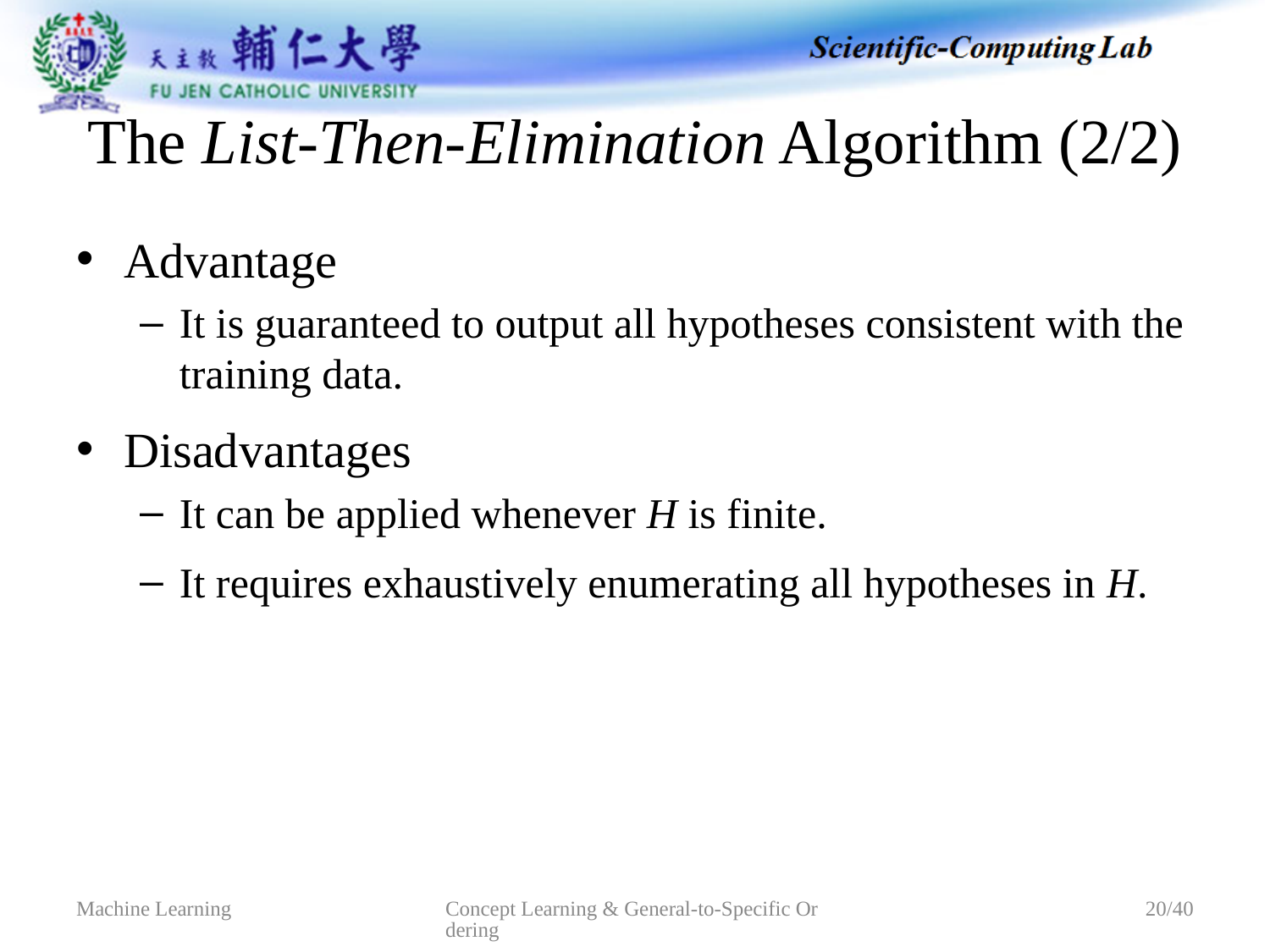

# The List-Then-Elimination Algorithm (2/2)
Advantage
It is guaranteed to output all hypotheses consistent with the training data.
Disadvantages
It can be applied whenever H is finite.
It requires exhaustively enumerating all hypotheses in H.
Concept Learning & General-to-Specific Ordering
Machine Learning
20/40